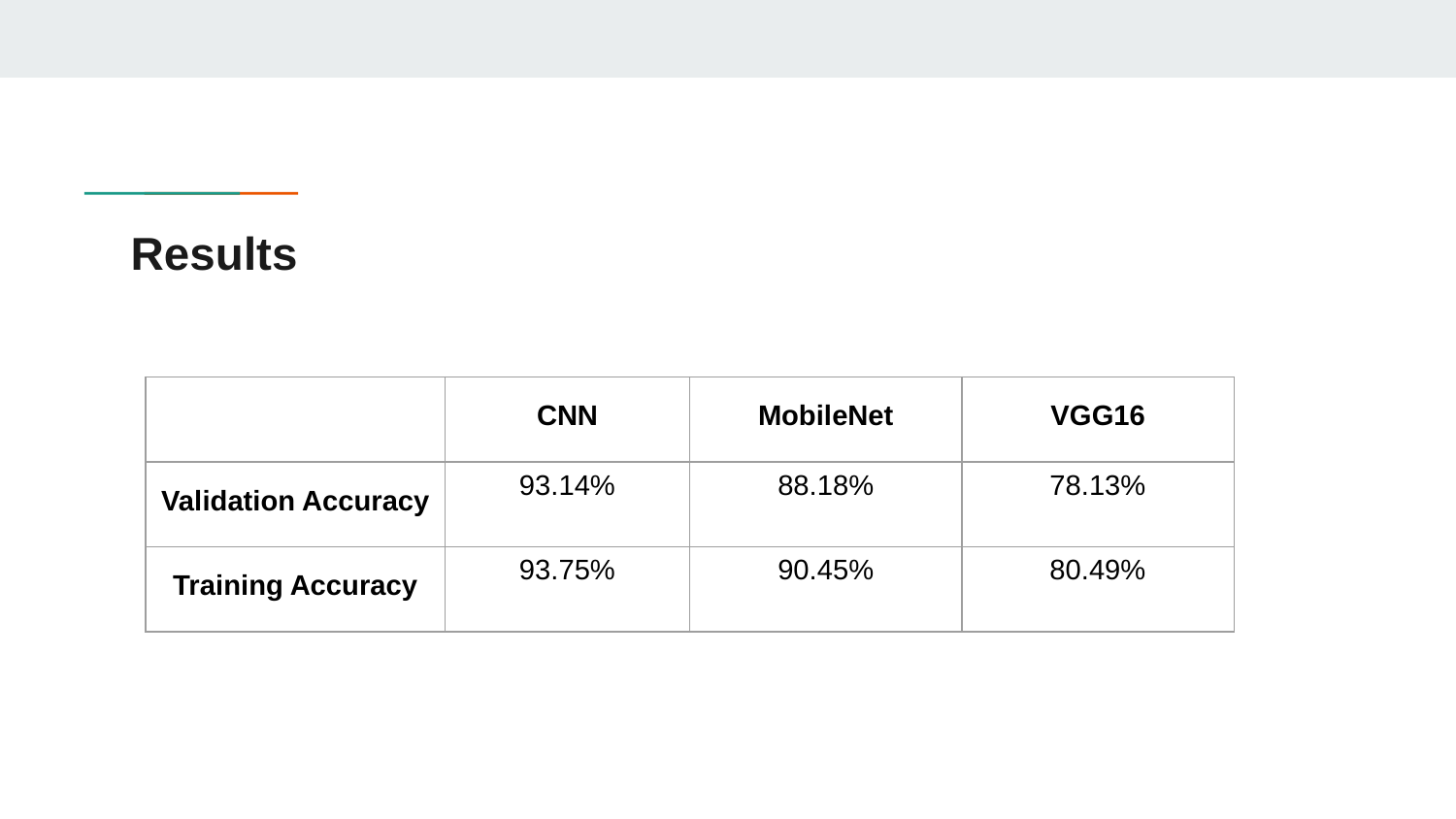

# Results
|  | CNN | MobileNet | VGG16 |
| --- | --- | --- | --- |
| Validation Accuracy | 93.14% | 88.18% | 78.13% |
| Training Accuracy | 93.75% | 90.45% | 80.49% |